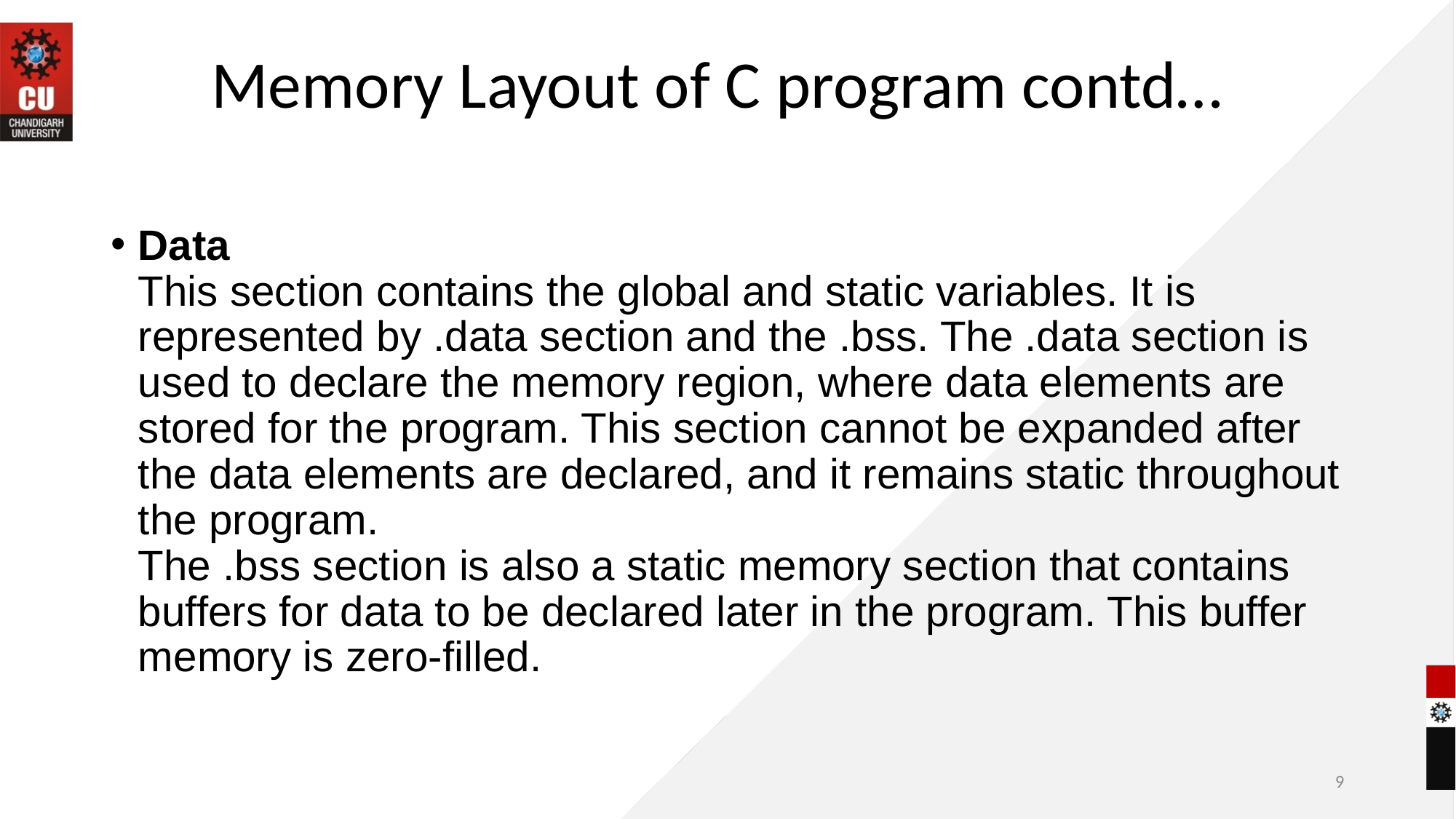

# Memory Layout of C program contd…
Data
This section contains the global and static variables. It is represented by .data section and the .bss. The .data section is used to declare the memory region, where data elements are stored for the program. This section cannot be expanded after the data elements are declared, and it remains static throughout the program.
The .bss section is also a static memory section that contains buffers for data to be declared later in the program. This buffer memory is zero-filled.
9